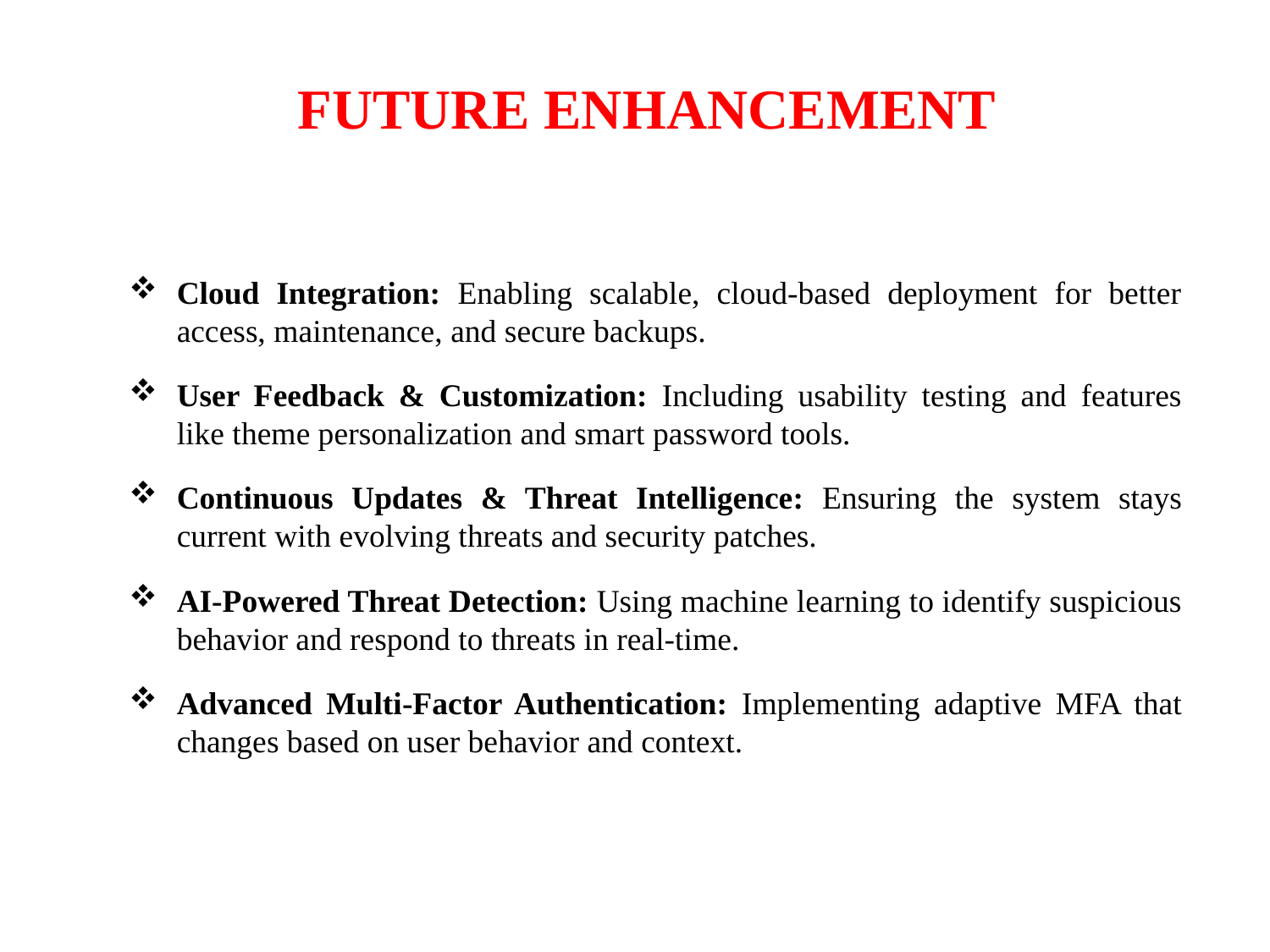

# FUTURE ENHANCEMENT
Cloud Integration: Enabling scalable, cloud-based deployment for better access, maintenance, and secure backups.
User Feedback & Customization: Including usability testing and features like theme personalization and smart password tools.
Continuous Updates & Threat Intelligence: Ensuring the system stays current with evolving threats and security patches.
AI-Powered Threat Detection: Using machine learning to identify suspicious behavior and respond to threats in real-time.
Advanced Multi-Factor Authentication: Implementing adaptive MFA that changes based on user behavior and context.